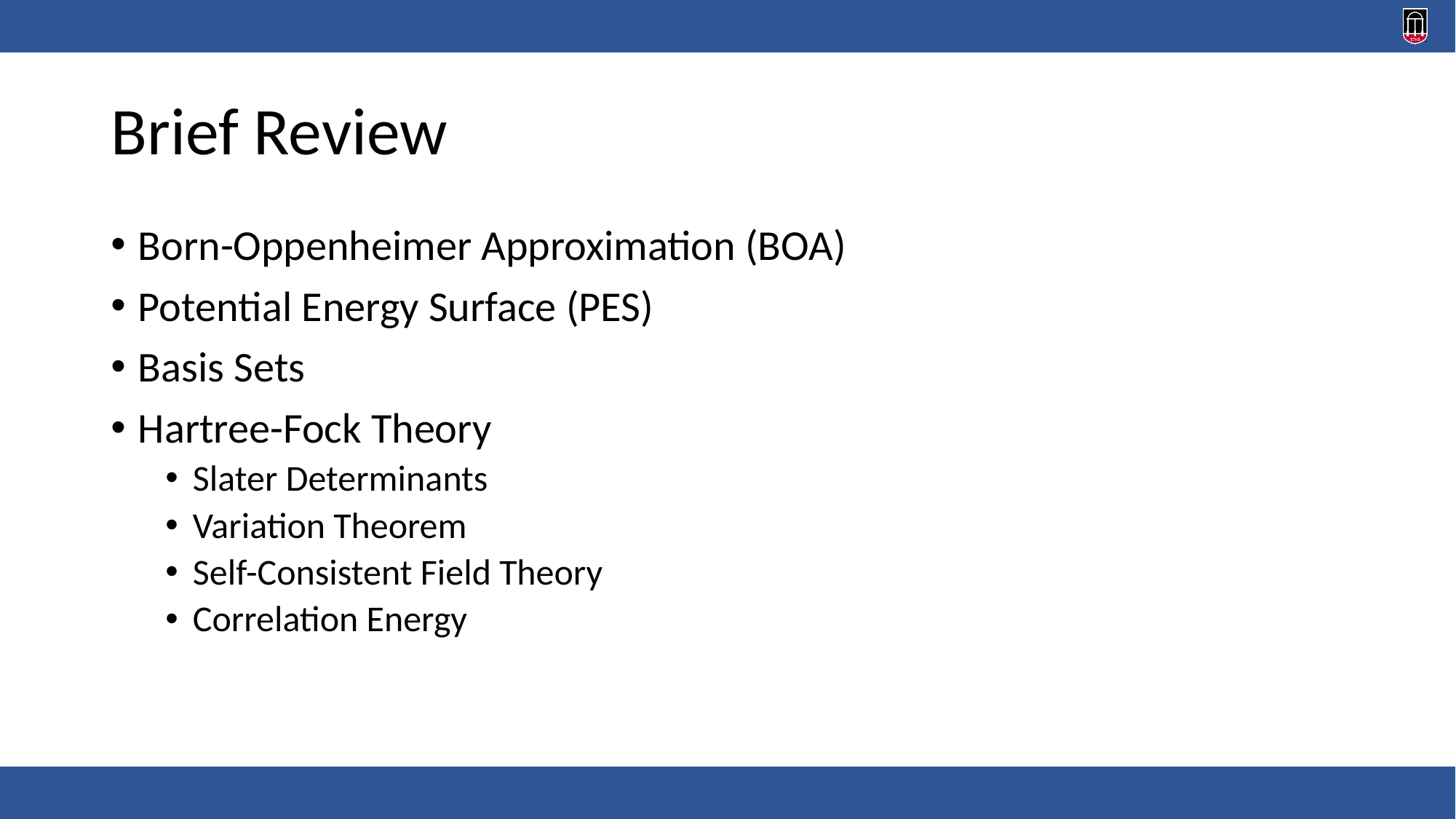

# Brief Review
Born-Oppenheimer Approximation (BOA)
Potential Energy Surface (PES)
Basis Sets
Hartree-Fock Theory
Slater Determinants
Variation Theorem
Self-Consistent Field Theory
Correlation Energy